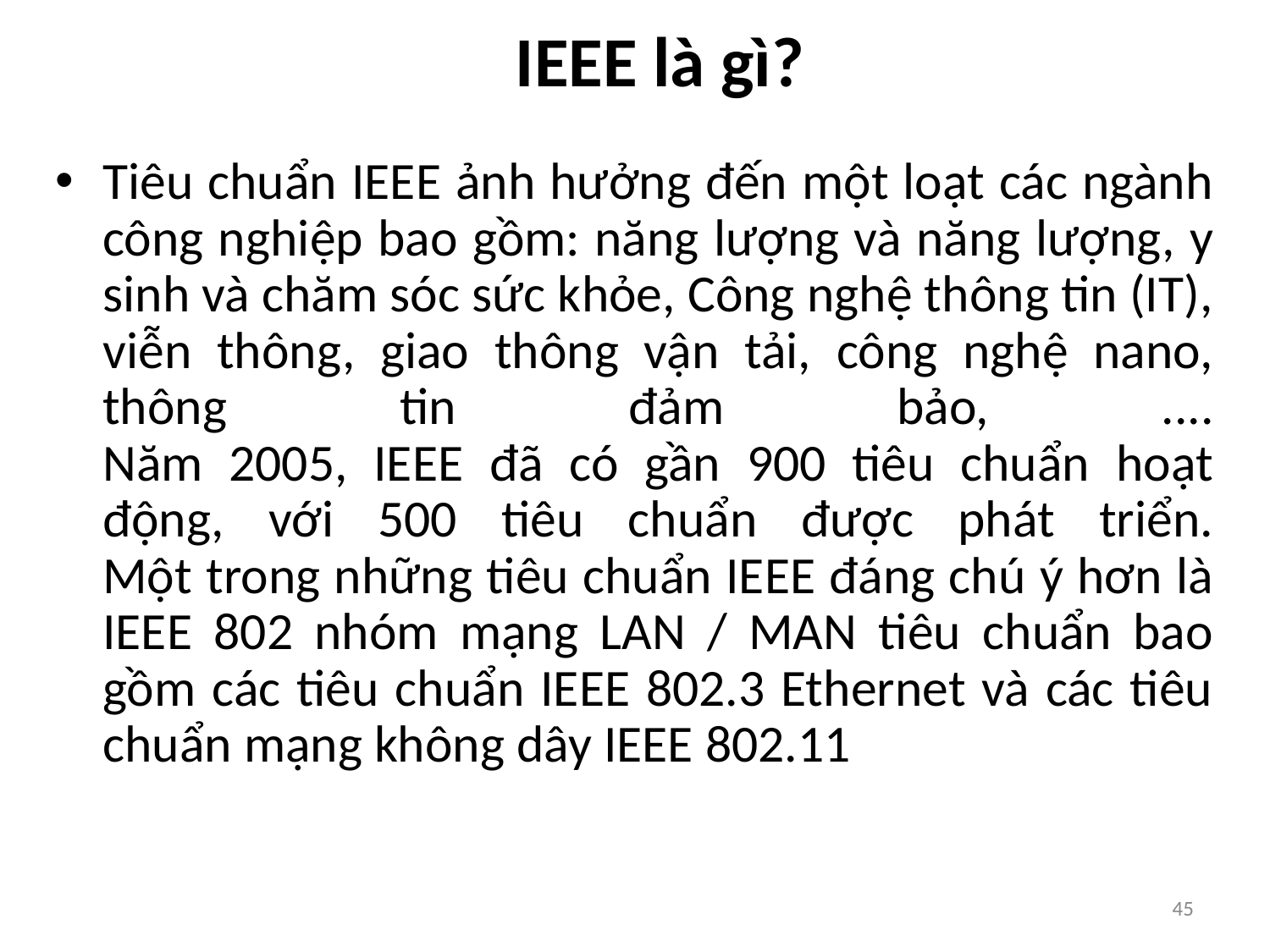

# IEEE là gì?
Tiêu chuẩn IEEE ảnh hưởng đến một loạt các ngành công nghiệp bao gồm: năng lượng và năng lượng, y sinh và chăm sóc sức khỏe, Công nghệ thông tin (IT), viễn thông, giao thông vận tải, công nghệ nano, thông tin đảm bảo, ....
Năm 2005, IEEE đã có gần 900 tiêu chuẩn hoạt động, với 500 tiêu chuẩn được phát triển.
Một trong những tiêu chuẩn IEEE đáng chú ý hơn là IEEE 802 nhóm mạng LAN / MAN tiêu chuẩn bao gồm các tiêu chuẩn IEEE 802.3 Ethernet và các tiêu chuẩn mạng không dây IEEE 802.11
45